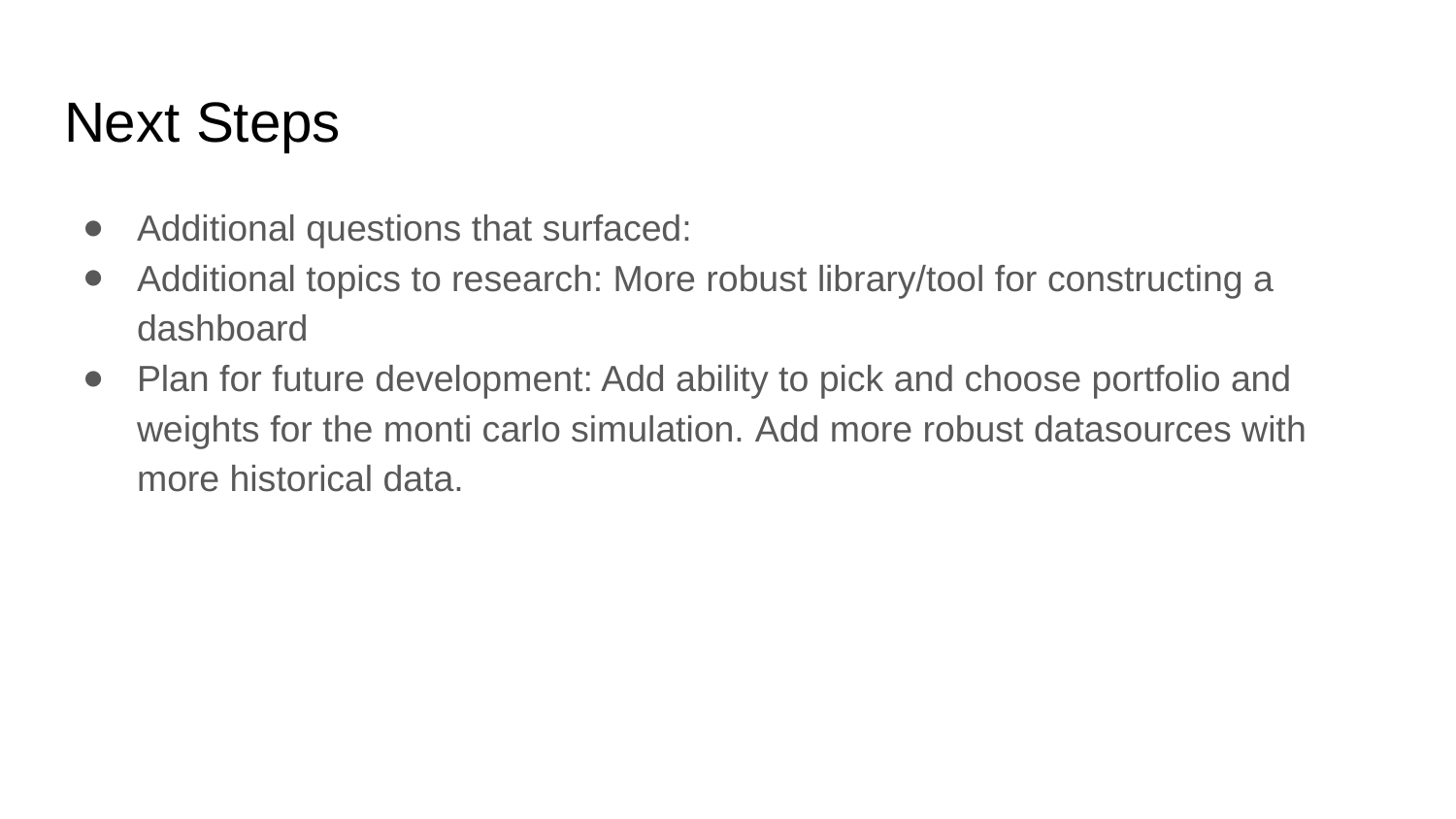

# Next Steps
Additional questions that surfaced:
Additional topics to research: More robust library/tool for constructing a dashboard
Plan for future development: Add ability to pick and choose portfolio and weights for the monti carlo simulation. Add more robust datasources with more historical data.